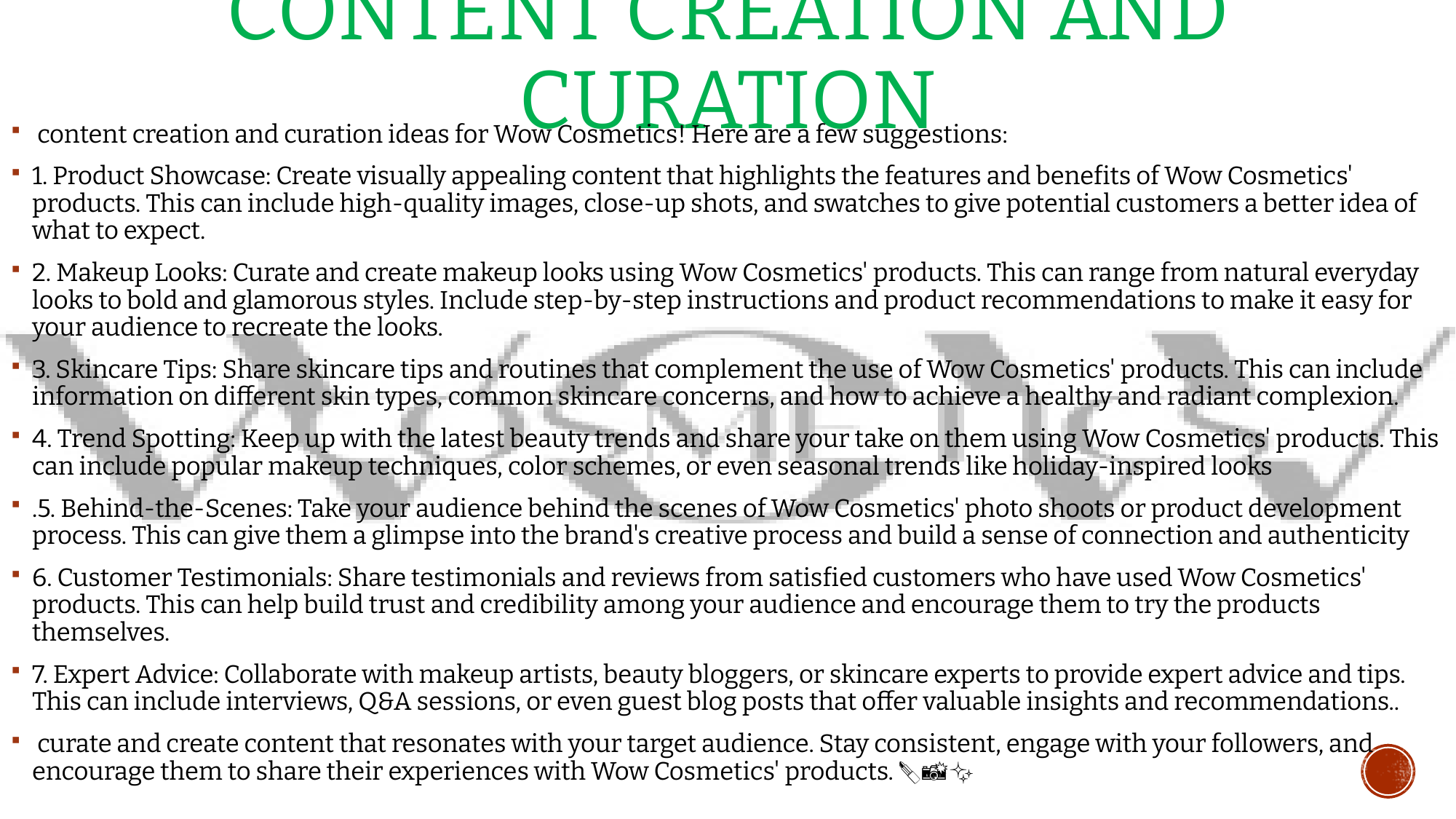

# Content creation and curation
 content creation and curation ideas for Wow Cosmetics! Here are a few suggestions:
1. Product Showcase: Create visually appealing content that highlights the features and benefits of Wow Cosmetics' products. This can include high-quality images, close-up shots, and swatches to give potential customers a better idea of what to expect.
2. Makeup Looks: Curate and create makeup looks using Wow Cosmetics' products. This can range from natural everyday looks to bold and glamorous styles. Include step-by-step instructions and product recommendations to make it easy for your audience to recreate the looks.
3. Skincare Tips: Share skincare tips and routines that complement the use of Wow Cosmetics' products. This can include information on different skin types, common skincare concerns, and how to achieve a healthy and radiant complexion.
4. Trend Spotting: Keep up with the latest beauty trends and share your take on them using Wow Cosmetics' products. This can include popular makeup techniques, color schemes, or even seasonal trends like holiday-inspired looks
.5. Behind-the-Scenes: Take your audience behind the scenes of Wow Cosmetics' photo shoots or product development process. This can give them a glimpse into the brand's creative process and build a sense of connection and authenticity
6. Customer Testimonials: Share testimonials and reviews from satisfied customers who have used Wow Cosmetics' products. This can help build trust and credibility among your audience and encourage them to try the products themselves.
7. Expert Advice: Collaborate with makeup artists, beauty bloggers, or skincare experts to provide expert advice and tips. This can include interviews, Q&A sessions, or even guest blog posts that offer valuable insights and recommendations..
 curate and create content that resonates with your target audience. Stay consistent, engage with your followers, and encourage them to share their experiences with Wow Cosmetics' products. 💄📸✨